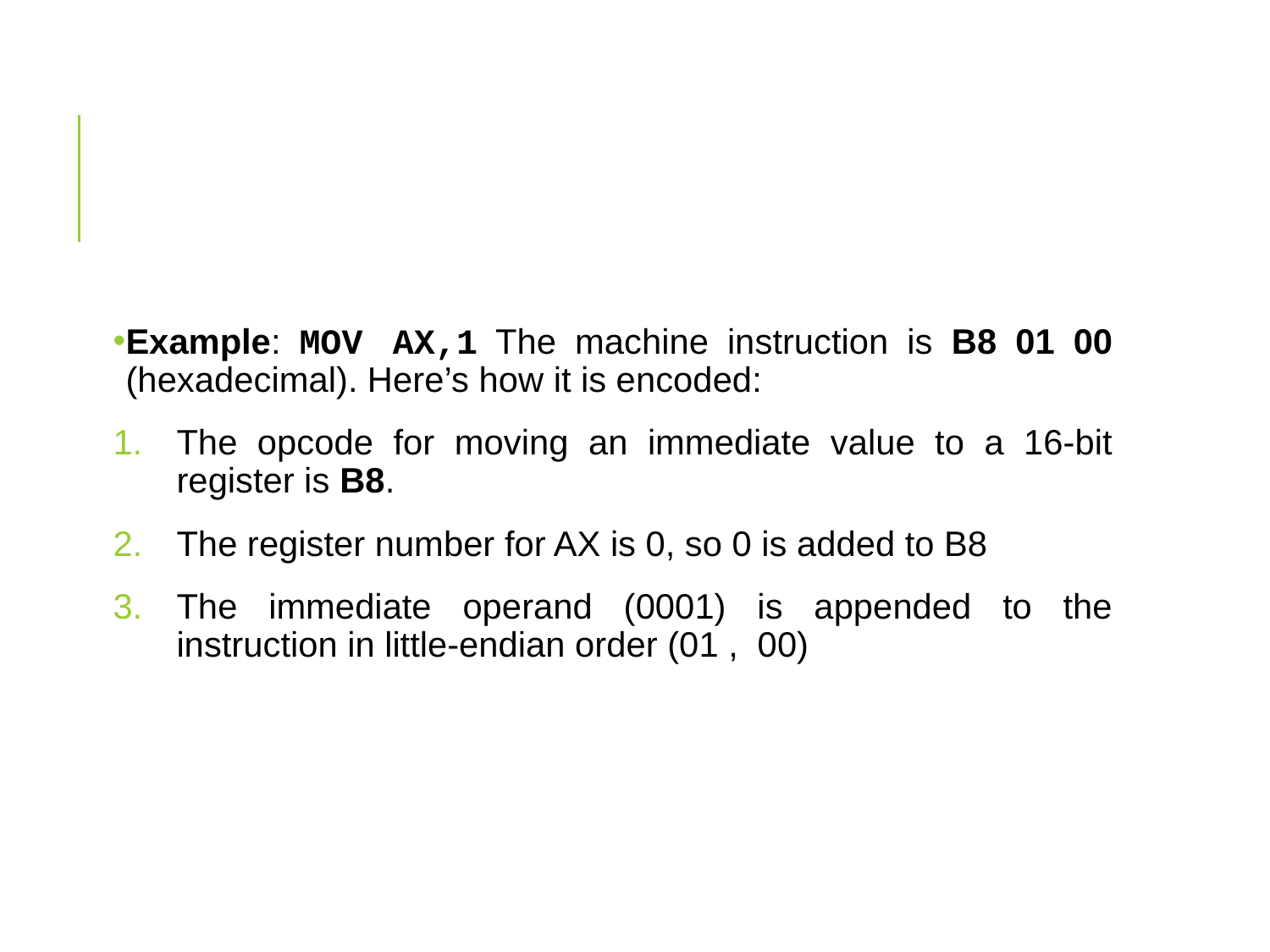

#
Example: MOV AX,1 The machine instruction is B8 01 00 (hexadecimal). Here’s how it is encoded:
The opcode for moving an immediate value to a 16-bit register is B8.
The register number for AX is 0, so 0 is added to B8
The immediate operand (0001) is appended to the instruction in little-endian order (01 ,  00)